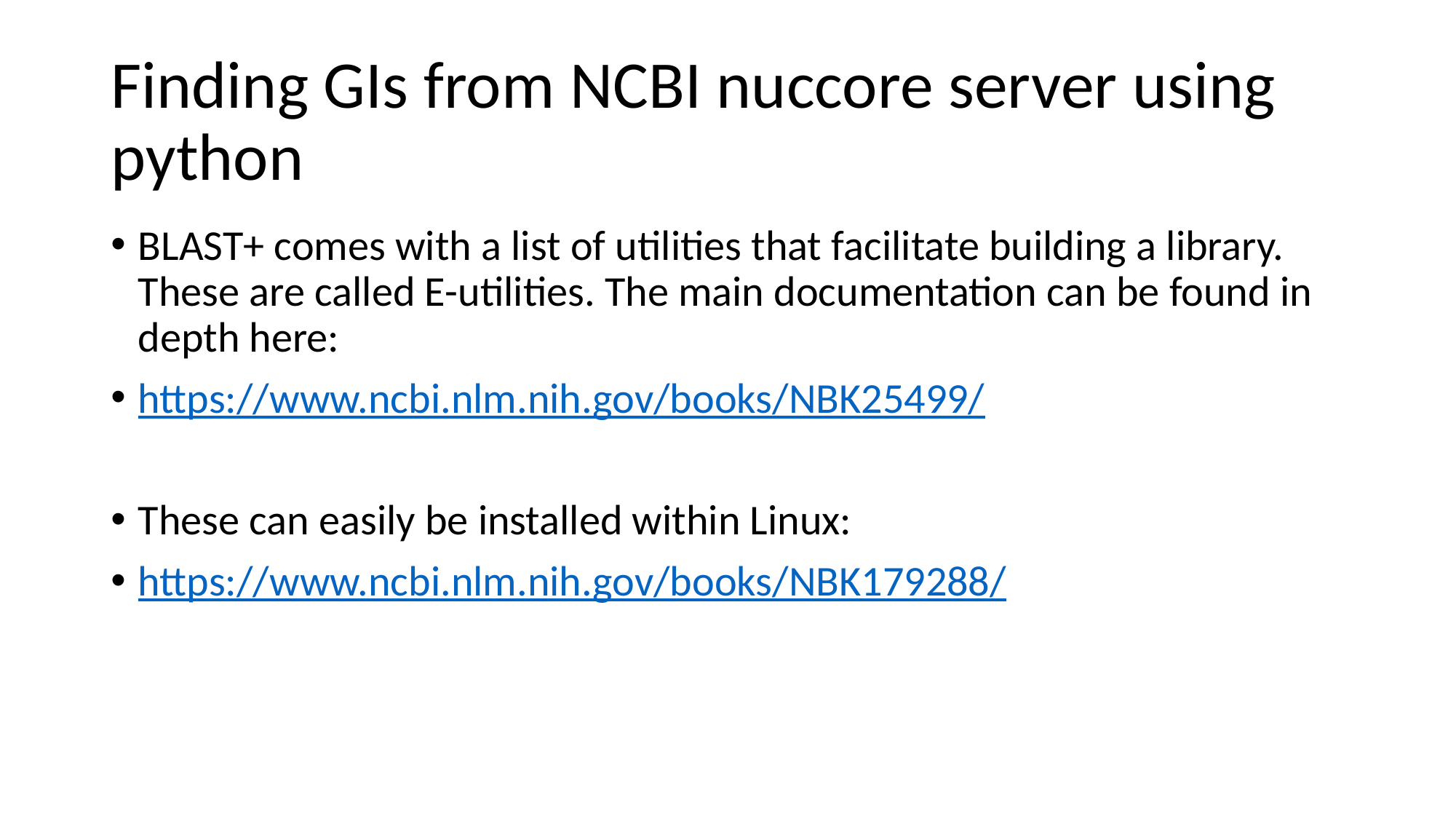

# Finding GIs from NCBI nuccore server using python
BLAST+ comes with a list of utilities that facilitate building a library. These are called E-utilities. The main documentation can be found in depth here:
https://www.ncbi.nlm.nih.gov/books/NBK25499/

These can easily be installed within Linux:
https://www.ncbi.nlm.nih.gov/books/NBK179288/